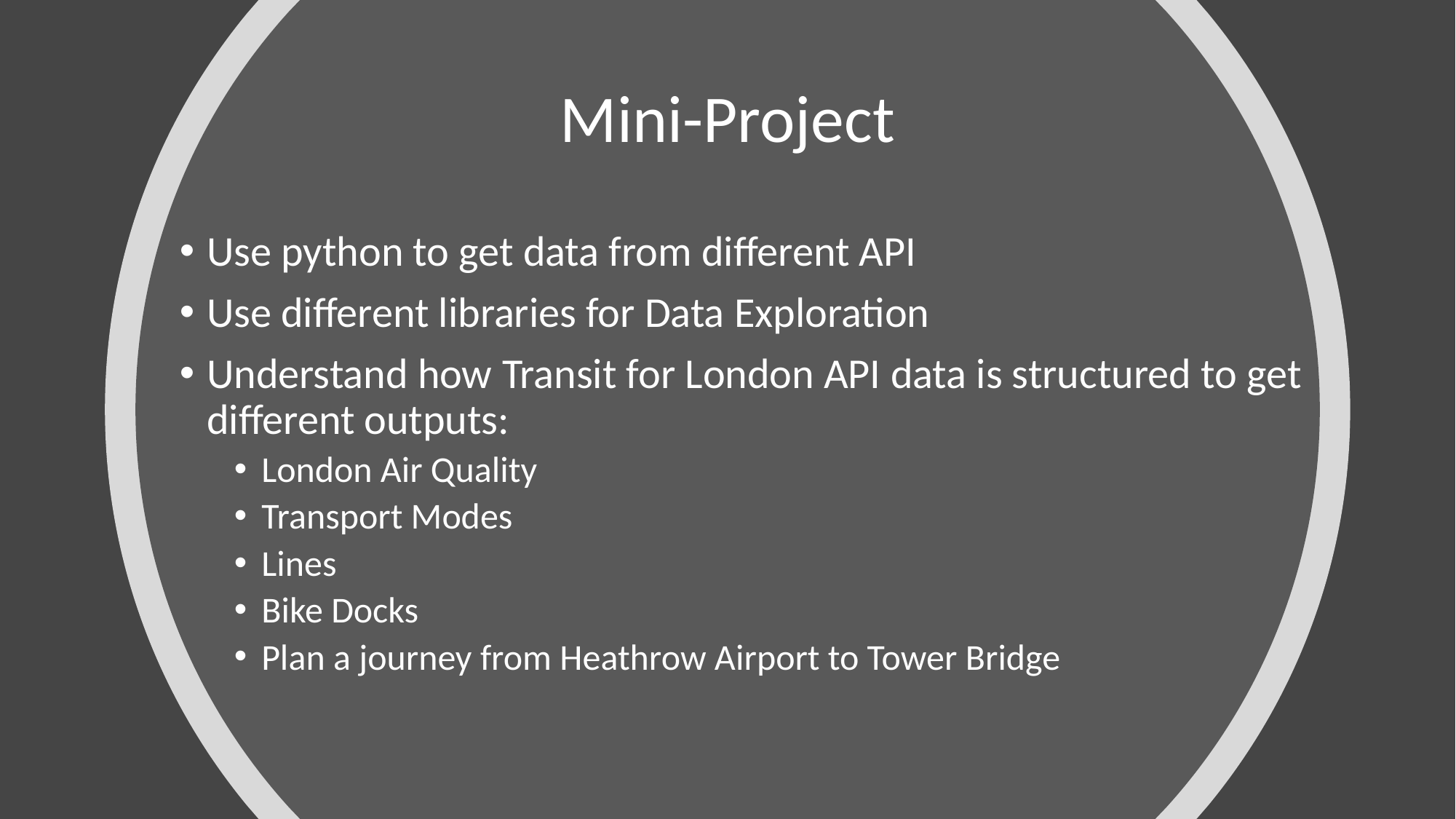

# Mini-Project
Use python to get data from different API
Use different libraries for Data Exploration
Understand how Transit for London API data is structured to get different outputs:
London Air Quality
Transport Modes
Lines
Bike Docks
Plan a journey from Heathrow Airport to Tower Bridge